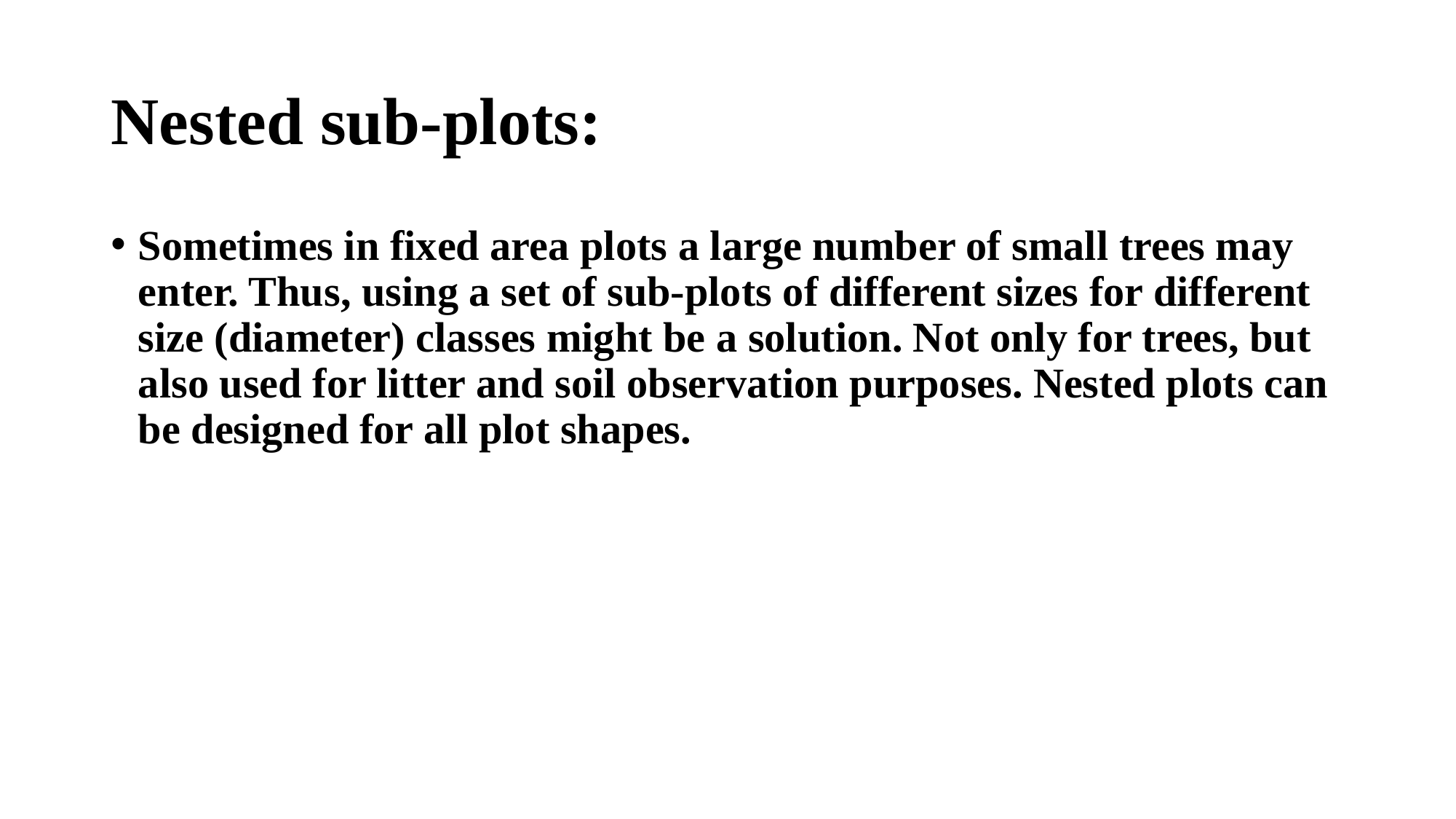

# Nested sub-plots:
Sometimes in fixed area plots a large number of small trees may enter. Thus, using a set of sub-plots of different sizes for different size (diameter) classes might be a solution. Not only for trees, but also used for litter and soil observation purposes. Nested plots can be designed for all plot shapes.